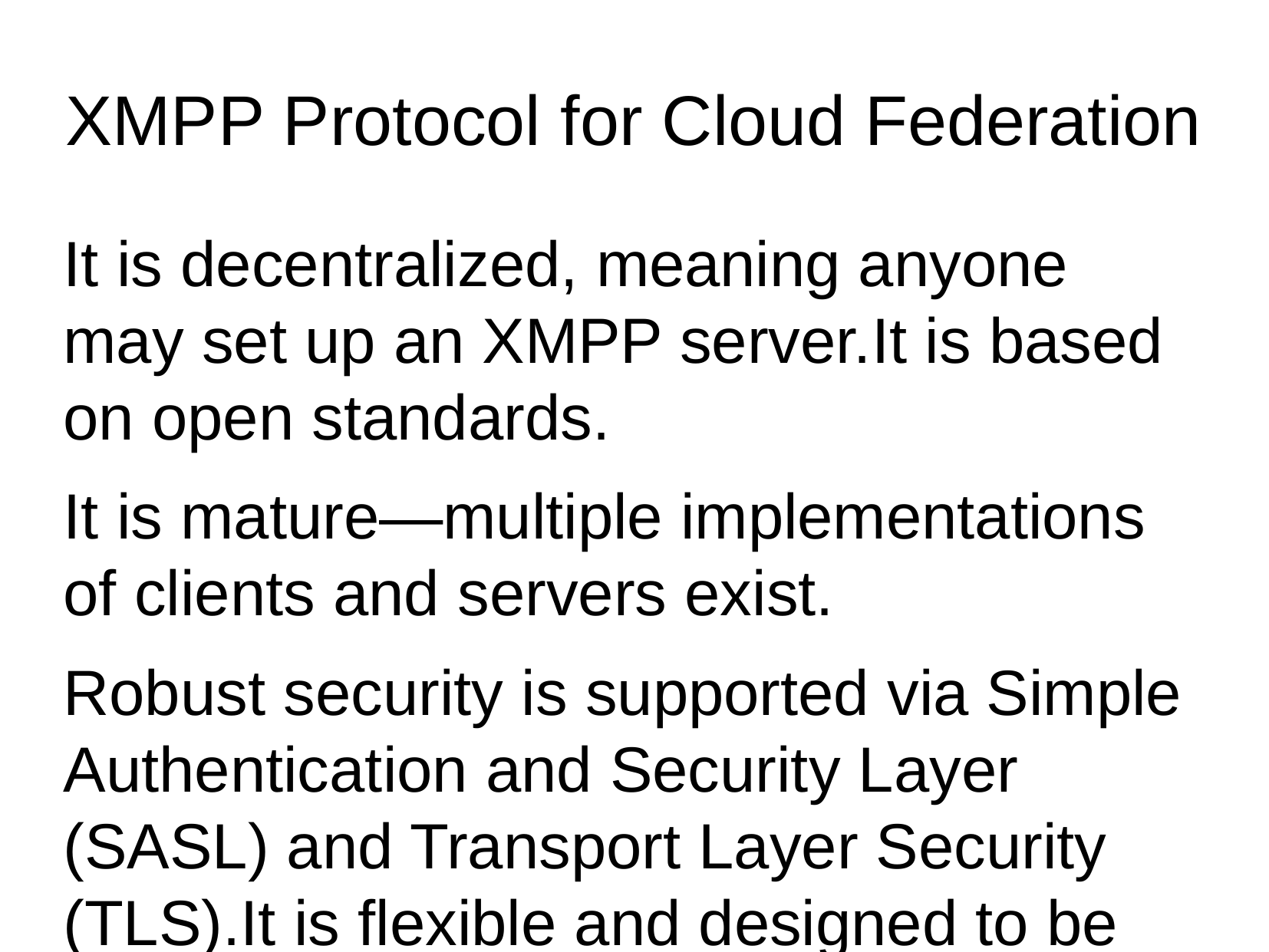

XMPP Protocol for Cloud Federation
It is decentralized, meaning anyone may set up an XMPP server.It is based on open standards.
It is mature—multiple implementations of clients and servers exist.
Robust security is supported via Simple Authentication and Security Layer (SASL) and Transport Layer Security (TLS).It is flexible and designed to be extended.